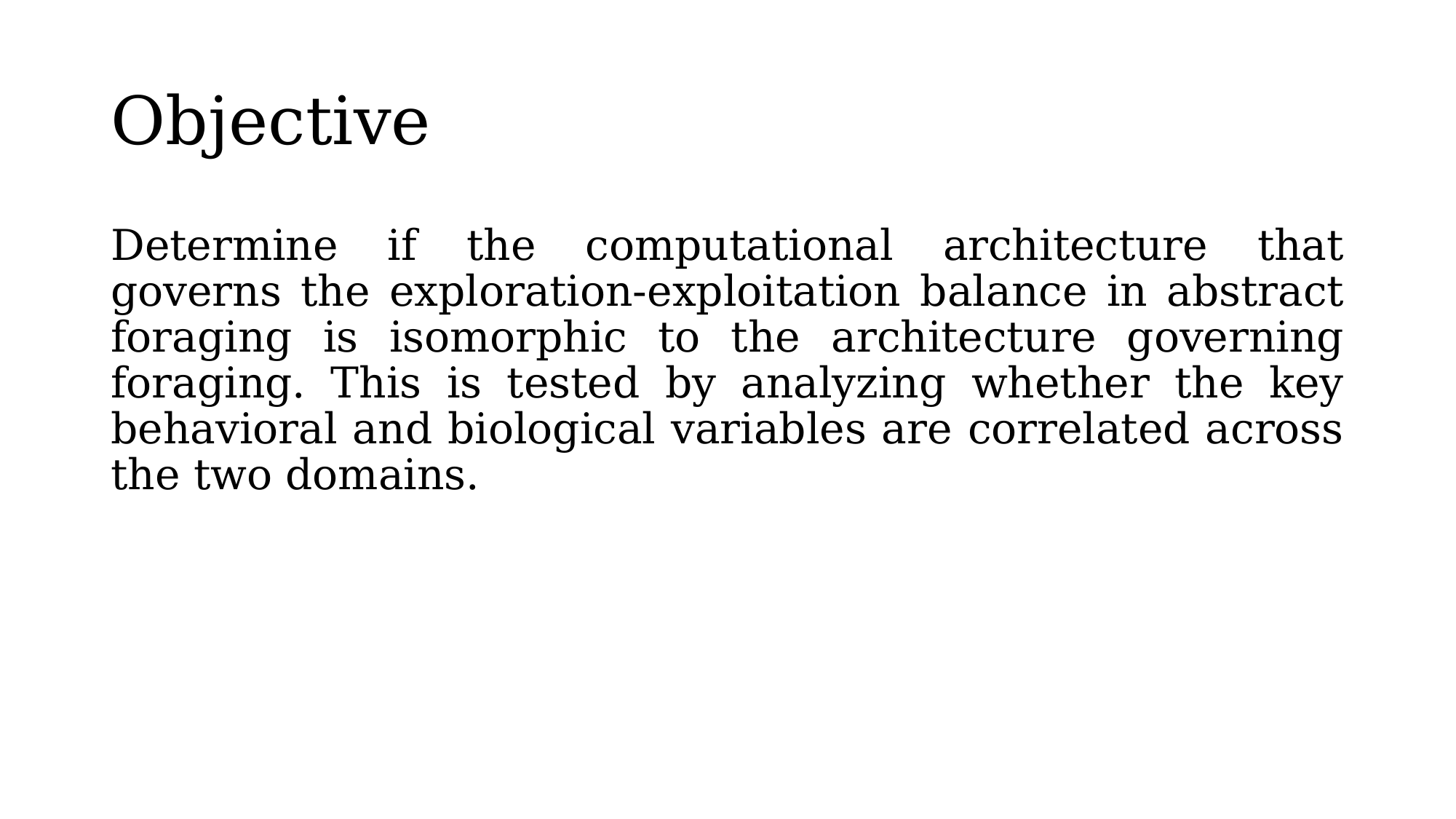

# Objective
Determine if the computational architecture that governs the exploration-exploitation balance in abstract foraging is isomorphic to the architecture governing foraging. This is tested by analyzing whether the key behavioral and biological variables are correlated across the two domains.